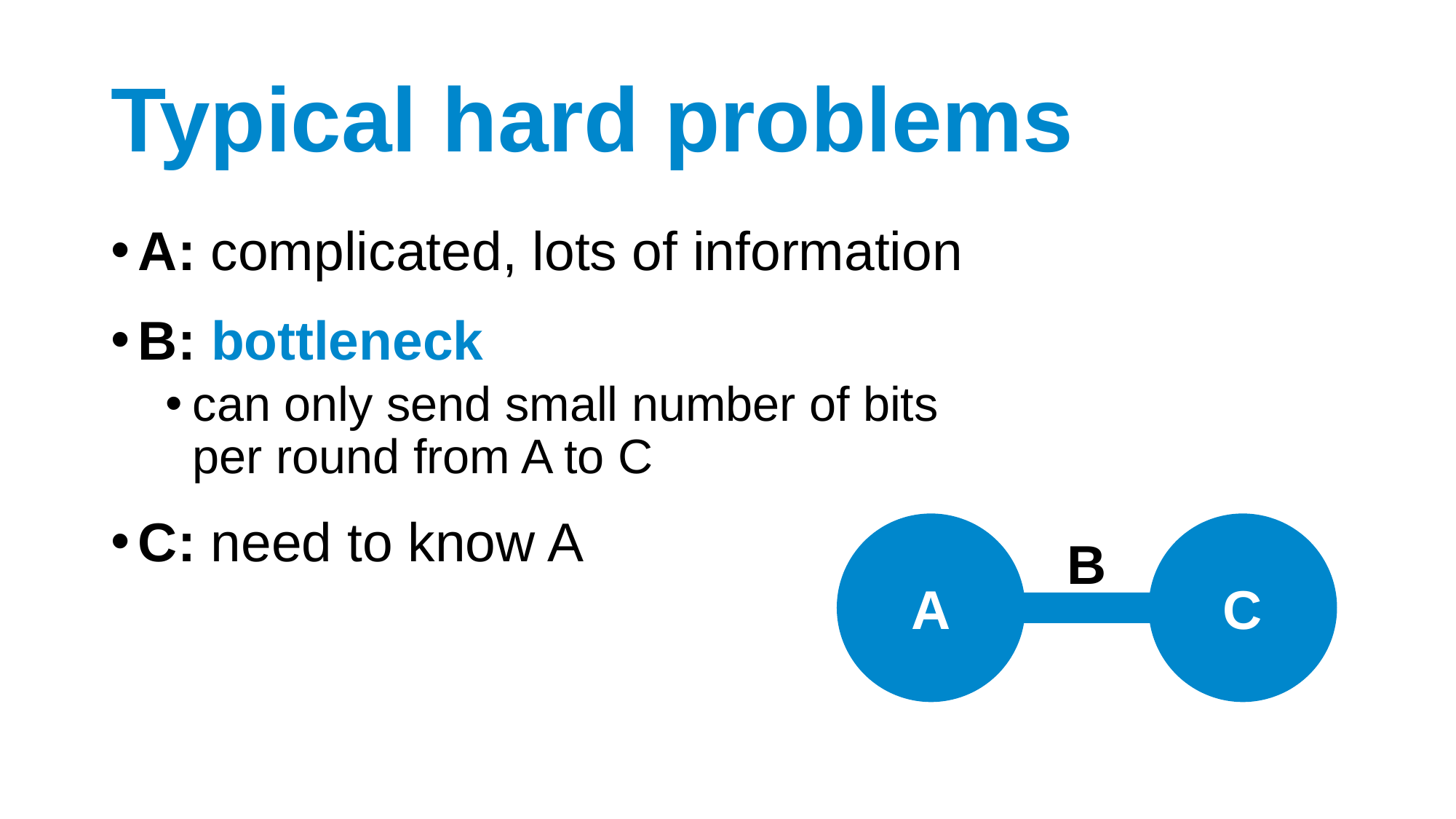

# Typical hard problems
A: complicated, lots of information
B: bottleneck
can only send small number of bits
per round from A to C
C: need to know A
A
C
B